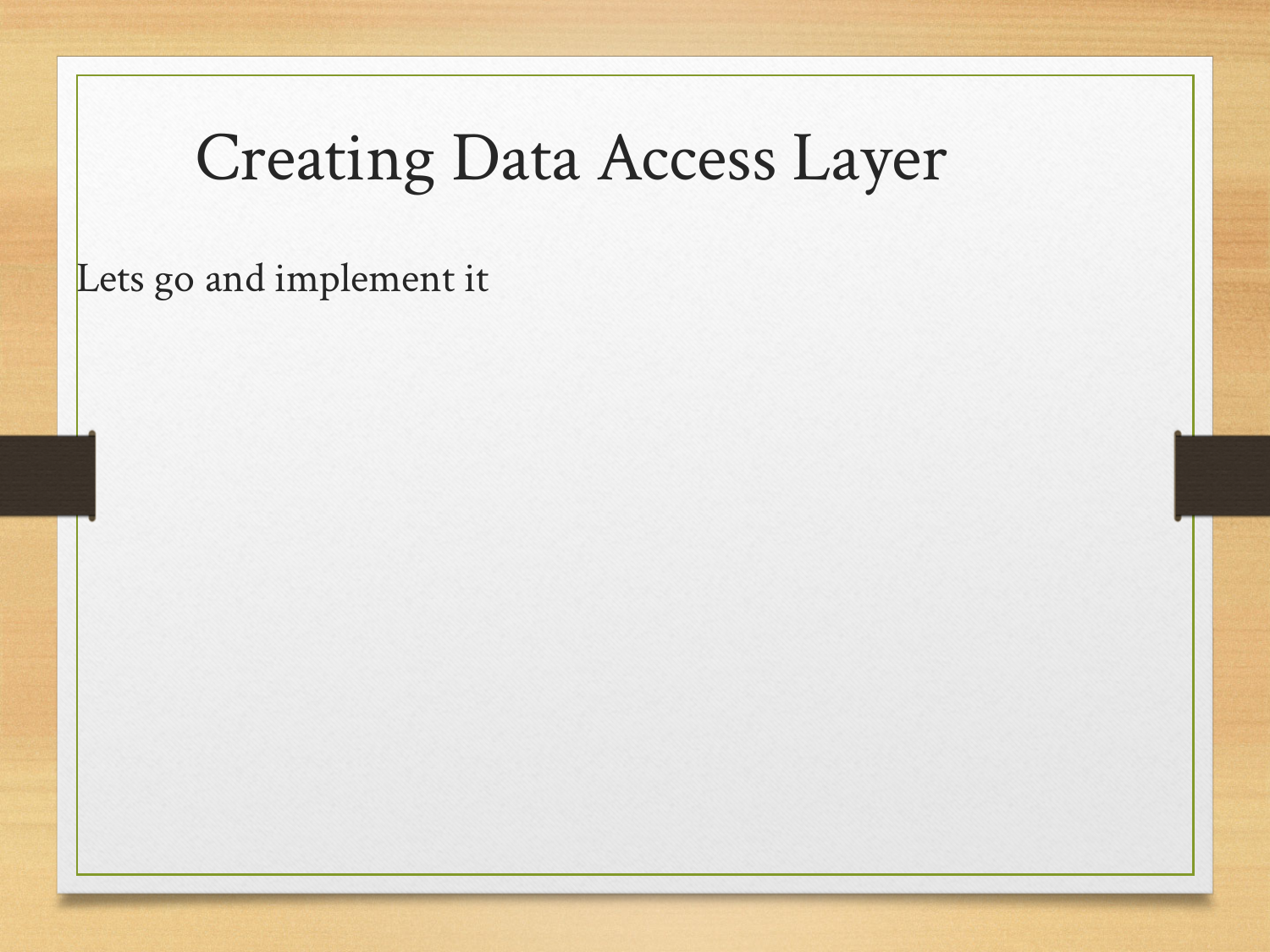

Creating Data Access Layer
Lets go and implement it